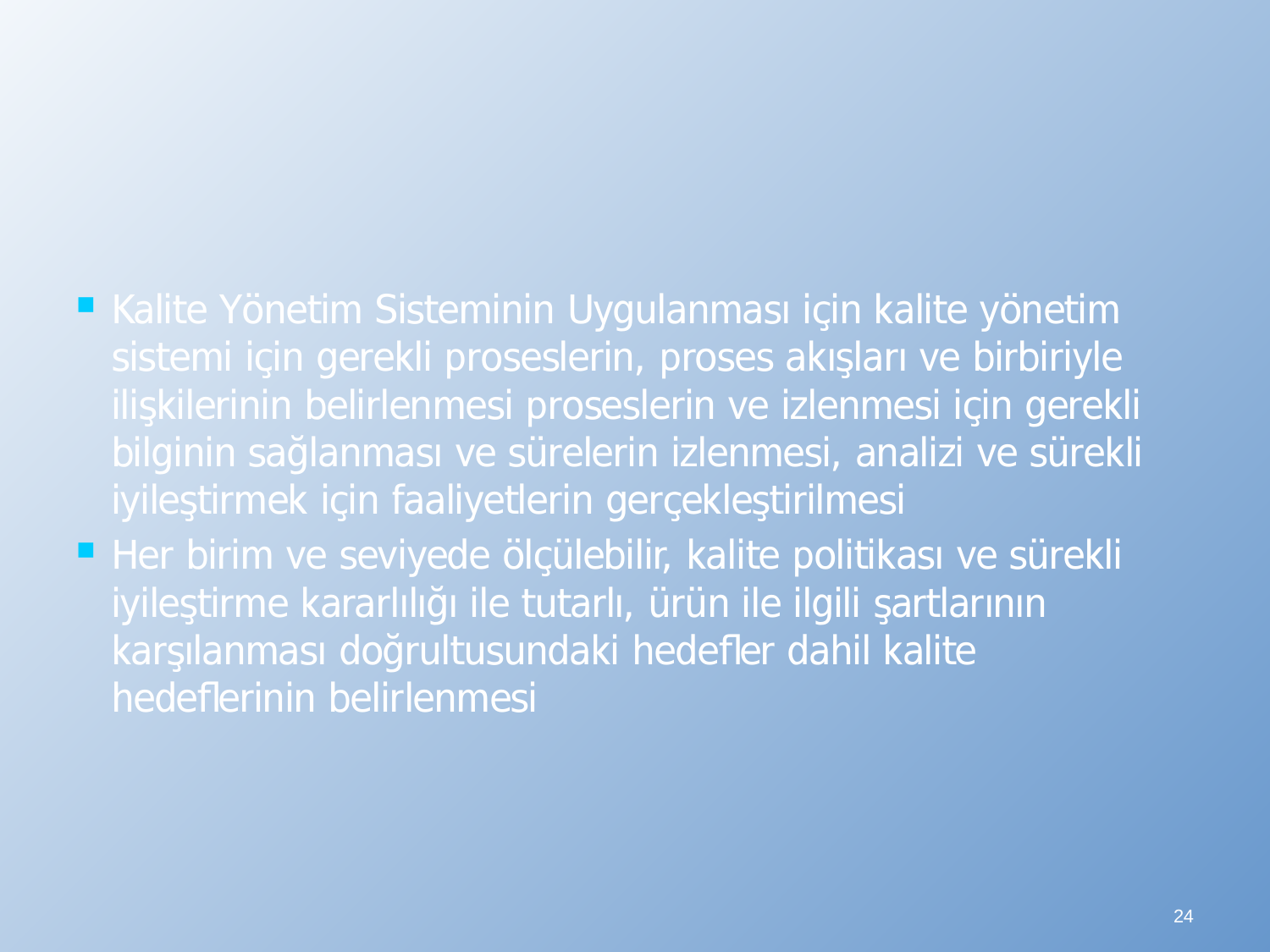

Kalite Yönetim Sisteminin Uygulanması için kalite yönetim sistemi için gerekli proseslerin, proses akışları ve birbiriyle ilişkilerinin belirlenmesi proseslerin ve izlenmesi için gerekli bilginin sağlanması ve sürelerin izlenmesi, analizi ve sürekli iyileştirmek için faaliyetlerin gerçekleştirilmesi
Her birim ve seviyede ölçülebilir, kalite politikası ve sürekli iyileştirme kararlılığı ile tutarlı, ürün ile ilgili şartlarının karşılanması doğrultusundaki hedefler dahil kalite hedeflerinin belirlenmesi
24